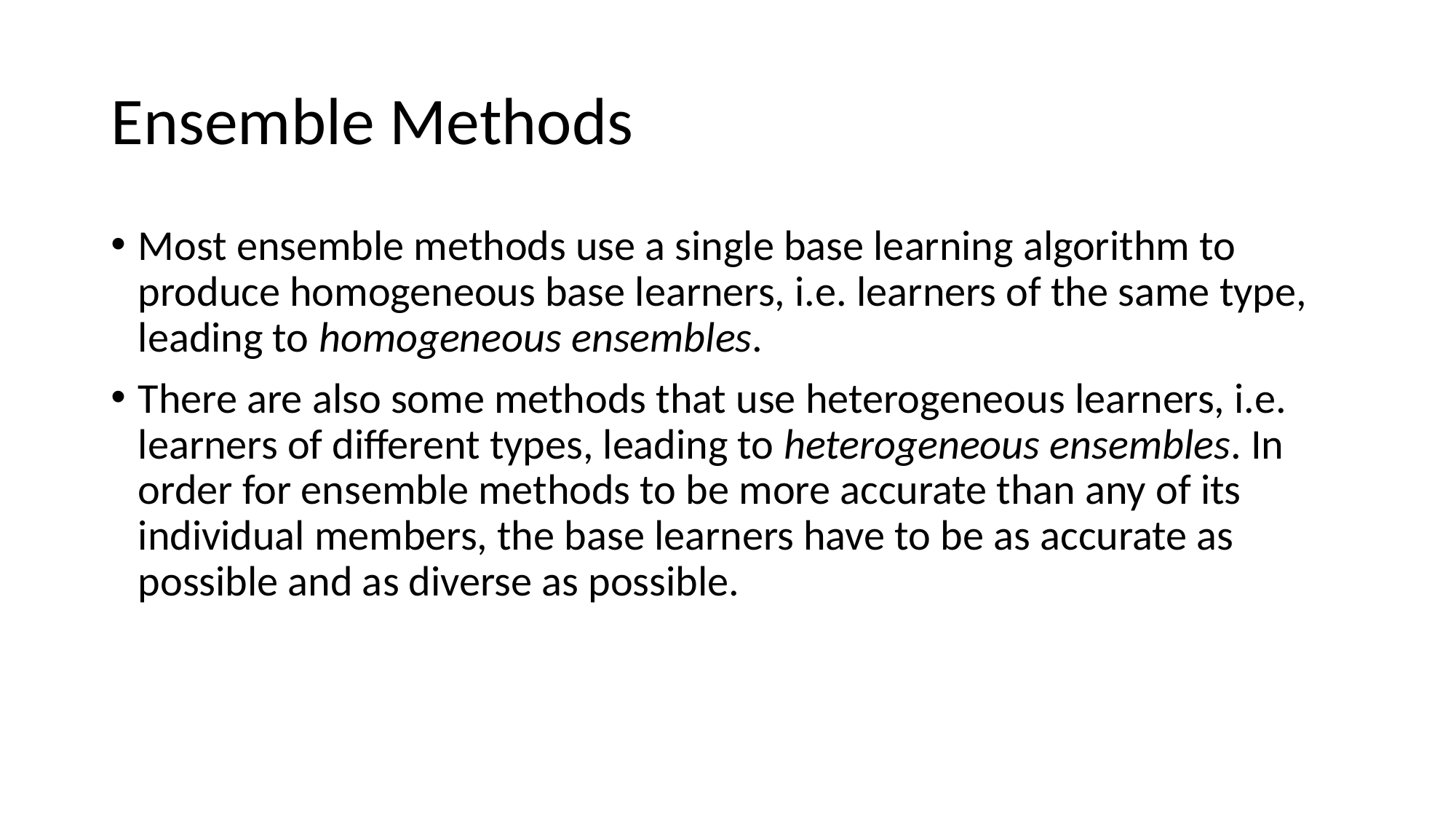

# Ensemble Methods
Most ensemble methods use a single base learning algorithm to produce homogeneous base learners, i.e. learners of the same type, leading to homogeneous ensembles.
There are also some methods that use heterogeneous learners, i.e. learners of different types, leading to heterogeneous ensembles. In order for ensemble methods to be more accurate than any of its individual members, the base learners have to be as accurate as possible and as diverse as possible.